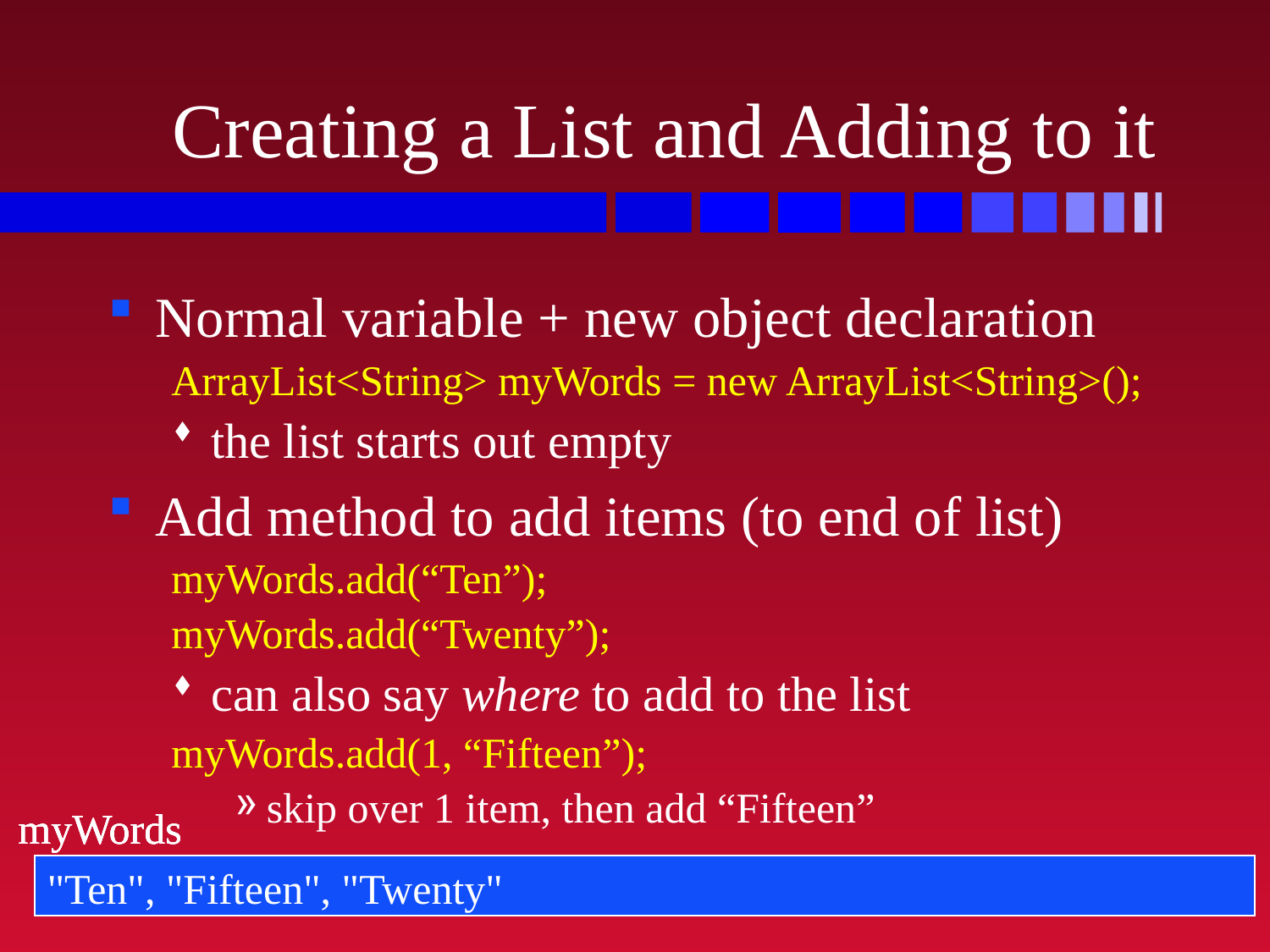

# Creating a List and Adding to it
Normal variable + new object declaration
ArrayList<String> myWords = new ArrayList<String>();
the list starts out empty
Add method to add items (to end of list)
myWords.add(“Ten”);
myWords.add(“Twenty”);
can also say where to add to the list
myWords.add(1, “Fifteen”);
skip over 1 item, then add “Fifteen”
myWords

myWords
"Ten"
myWords
"Ten", "Twenty"
myWords
"Ten", "Fifteen", "Twenty"